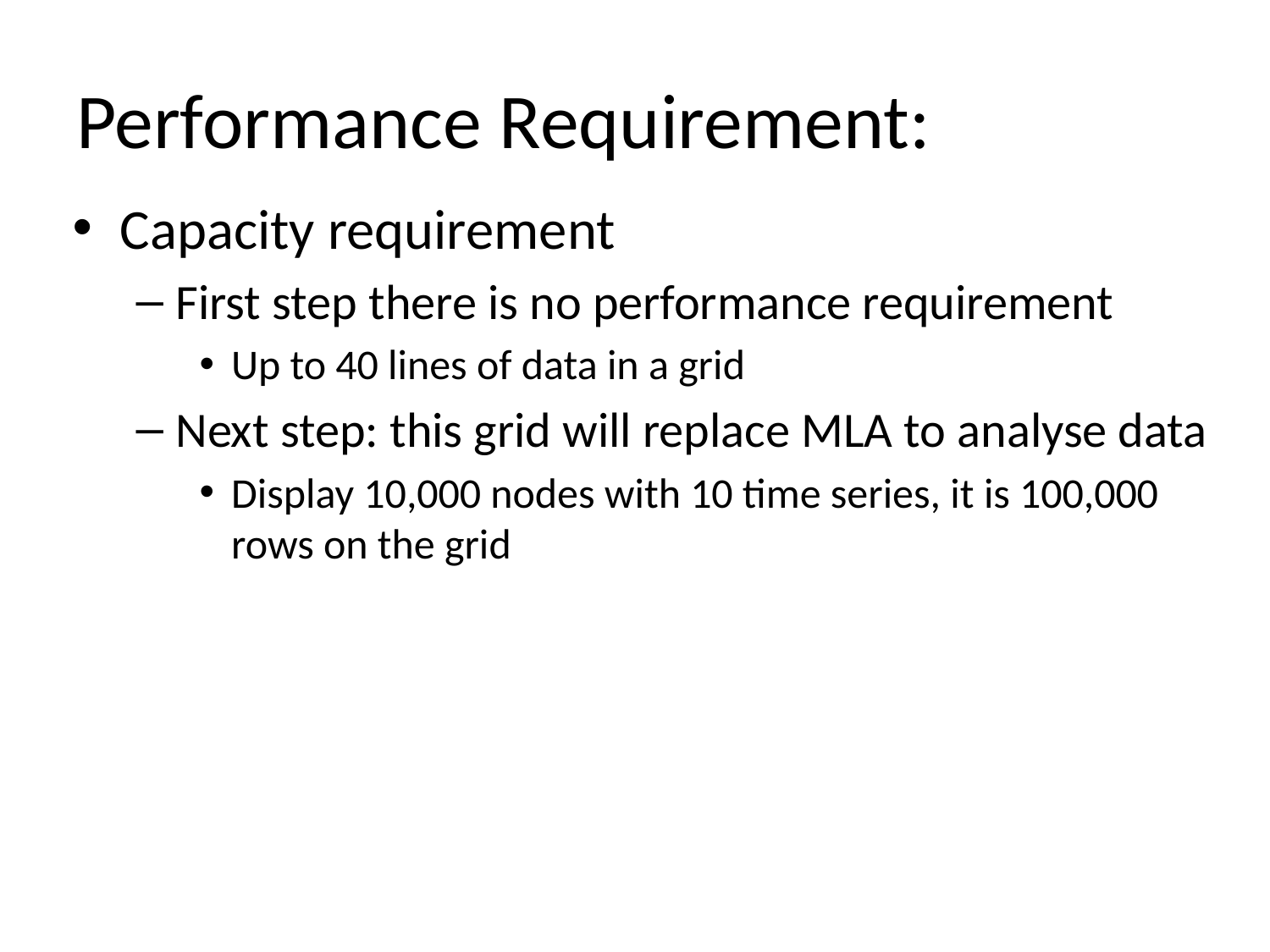

# Performance Requirement:
Capacity requirement
First step there is no performance requirement
Up to 40 lines of data in a grid
Next step: this grid will replace MLA to analyse data
Display 10,000 nodes with 10 time series, it is 100,000 rows on the grid